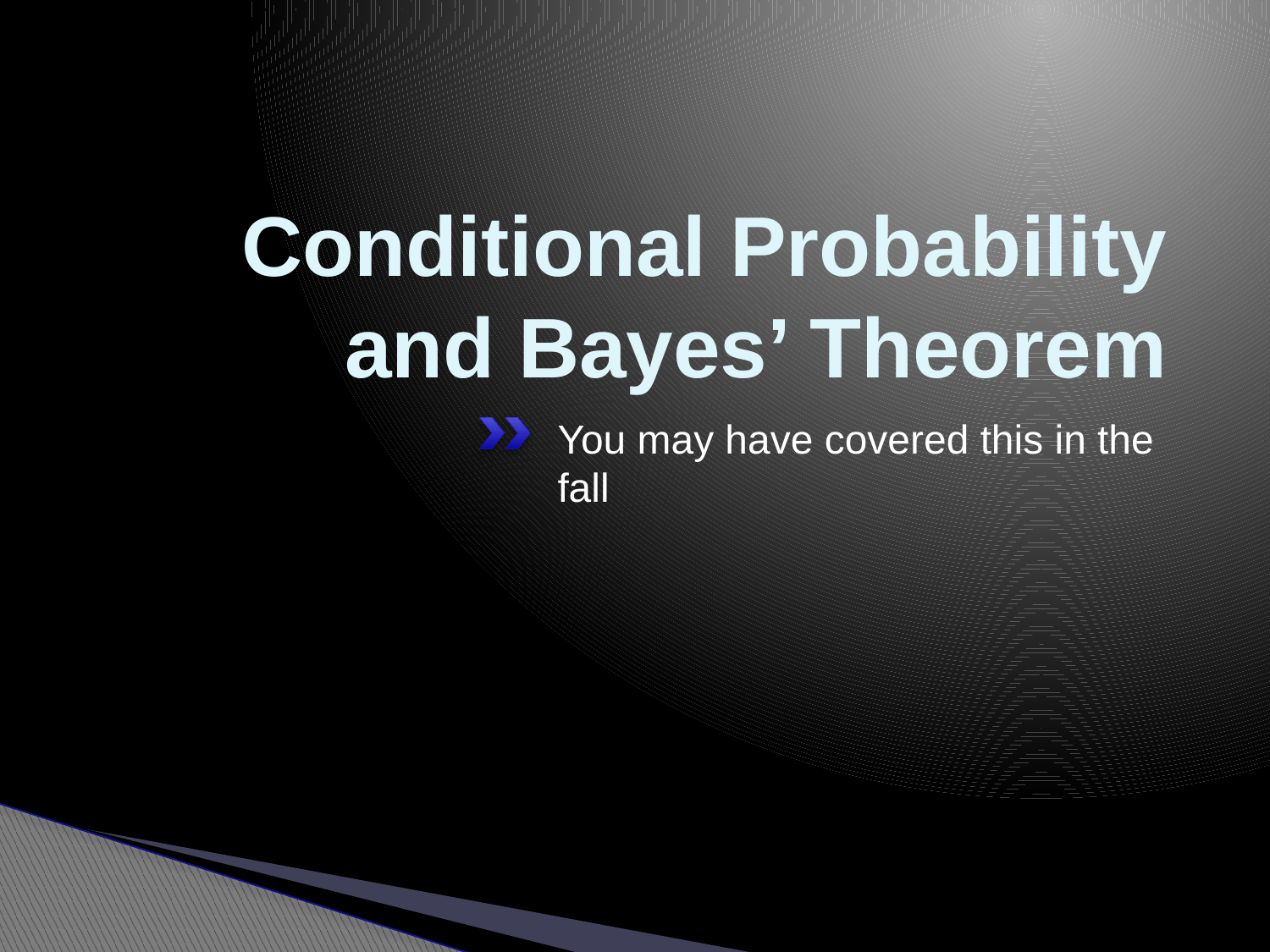

# Conditional Probability and Bayes’ Theorem
You may have covered this in the fall